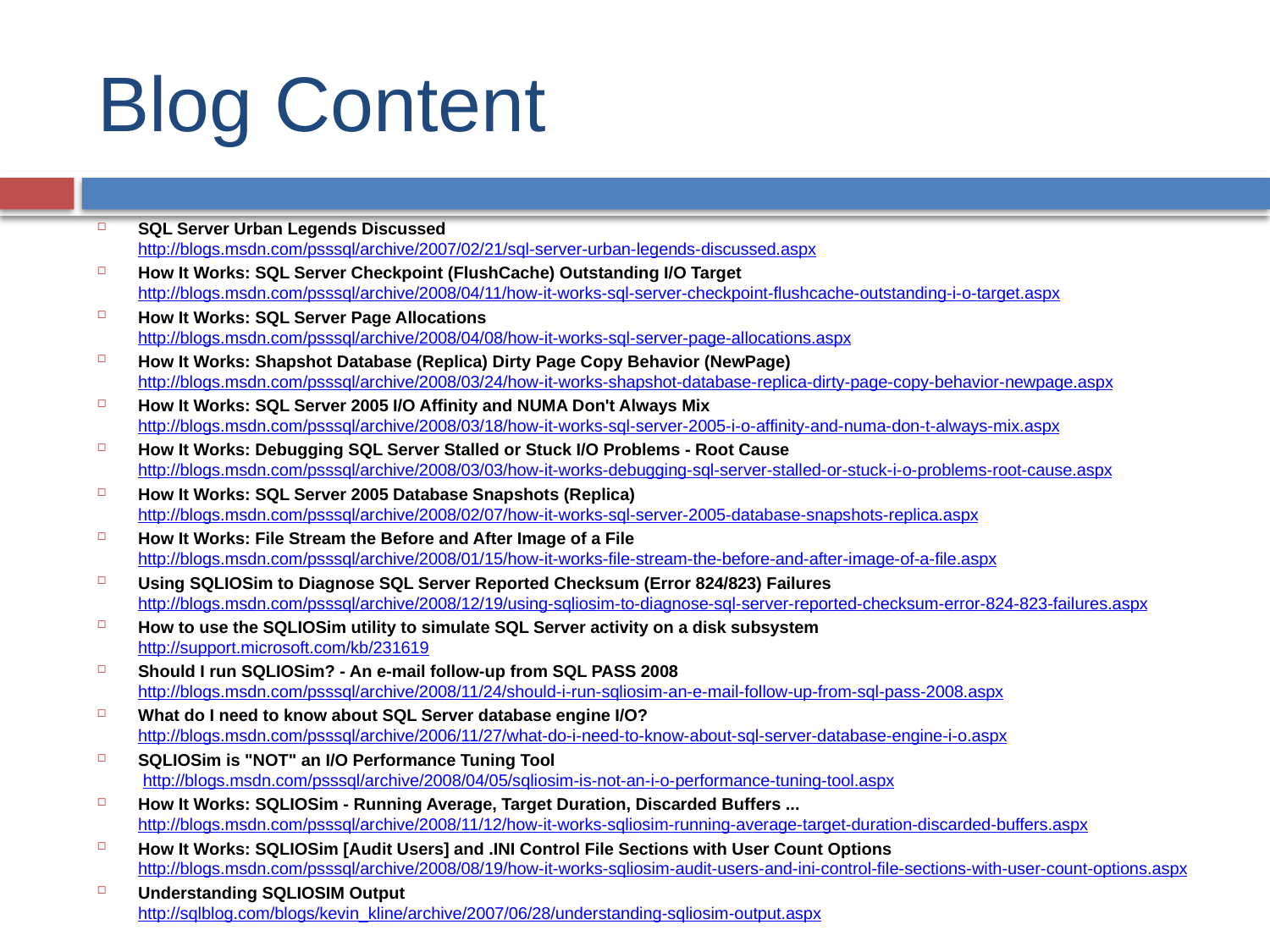

# Blog Content
SQL Server Urban Legends Discussed
http://blogs.msdn.com/psssql/archive/2007/02/21/sql-server-urban-legends-discussed.aspx
How It Works: SQL Server Checkpoint (FlushCache) Outstanding I/O Target
http://blogs.msdn.com/psssql/archive/2008/04/11/how-it-works-sql-server-checkpoint-flushcache-outstanding-i-o-target.aspx
How It Works: SQL Server Page Allocations
http://blogs.msdn.com/psssql/archive/2008/04/08/how-it-works-sql-server-page-allocations.aspx
How It Works: Shapshot Database (Replica) Dirty Page Copy Behavior (NewPage)
http://blogs.msdn.com/psssql/archive/2008/03/24/how-it-works-shapshot-database-replica-dirty-page-copy-behavior-newpage.aspx
How It Works: SQL Server 2005 I/O Affinity and NUMA Don't Always Mix
http://blogs.msdn.com/psssql/archive/2008/03/18/how-it-works-sql-server-2005-i-o-affinity-and-numa-don-t-always-mix.aspx
How It Works: Debugging SQL Server Stalled or Stuck I/O Problems - Root Cause
http://blogs.msdn.com/psssql/archive/2008/03/03/how-it-works-debugging-sql-server-stalled-or-stuck-i-o-problems-root-cause.aspx
How It Works: SQL Server 2005 Database Snapshots (Replica)
http://blogs.msdn.com/psssql/archive/2008/02/07/how-it-works-sql-server-2005-database-snapshots-replica.aspx
How It Works: File Stream the Before and After Image of a File
http://blogs.msdn.com/psssql/archive/2008/01/15/how-it-works-file-stream-the-before-and-after-image-of-a-file.aspx
Using SQLIOSim to Diagnose SQL Server Reported Checksum (Error 824/823) Failures
http://blogs.msdn.com/psssql/archive/2008/12/19/using-sqliosim-to-diagnose-sql-server-reported-checksum-error-824-823-failures.aspx
How to use the SQLIOSim utility to simulate SQL Server activity on a disk subsystem
http://support.microsoft.com/kb/231619
Should I run SQLIOSim? - An e-mail follow-up from SQL PASS 2008
http://blogs.msdn.com/psssql/archive/2008/11/24/should-i-run-sqliosim-an-e-mail-follow-up-from-sql-pass-2008.aspx
What do I need to know about SQL Server database engine I/O?
http://blogs.msdn.com/psssql/archive/2006/11/27/what-do-i-need-to-know-about-sql-server-database-engine-i-o.aspx
SQLIOSim is "NOT" an I/O Performance Tuning Tool
 http://blogs.msdn.com/psssql/archive/2008/04/05/sqliosim-is-not-an-i-o-performance-tuning-tool.aspx
How It Works: SQLIOSim - Running Average, Target Duration, Discarded Buffers ...
http://blogs.msdn.com/psssql/archive/2008/11/12/how-it-works-sqliosim-running-average-target-duration-discarded-buffers.aspx
How It Works: SQLIOSim [Audit Users] and .INI Control File Sections with User Count Options
http://blogs.msdn.com/psssql/archive/2008/08/19/how-it-works-sqliosim-audit-users-and-ini-control-file-sections-with-user-count-options.aspx
Understanding SQLIOSIM Output
http://sqlblog.com/blogs/kevin_kline/archive/2007/06/28/understanding-sqliosim-output.aspx